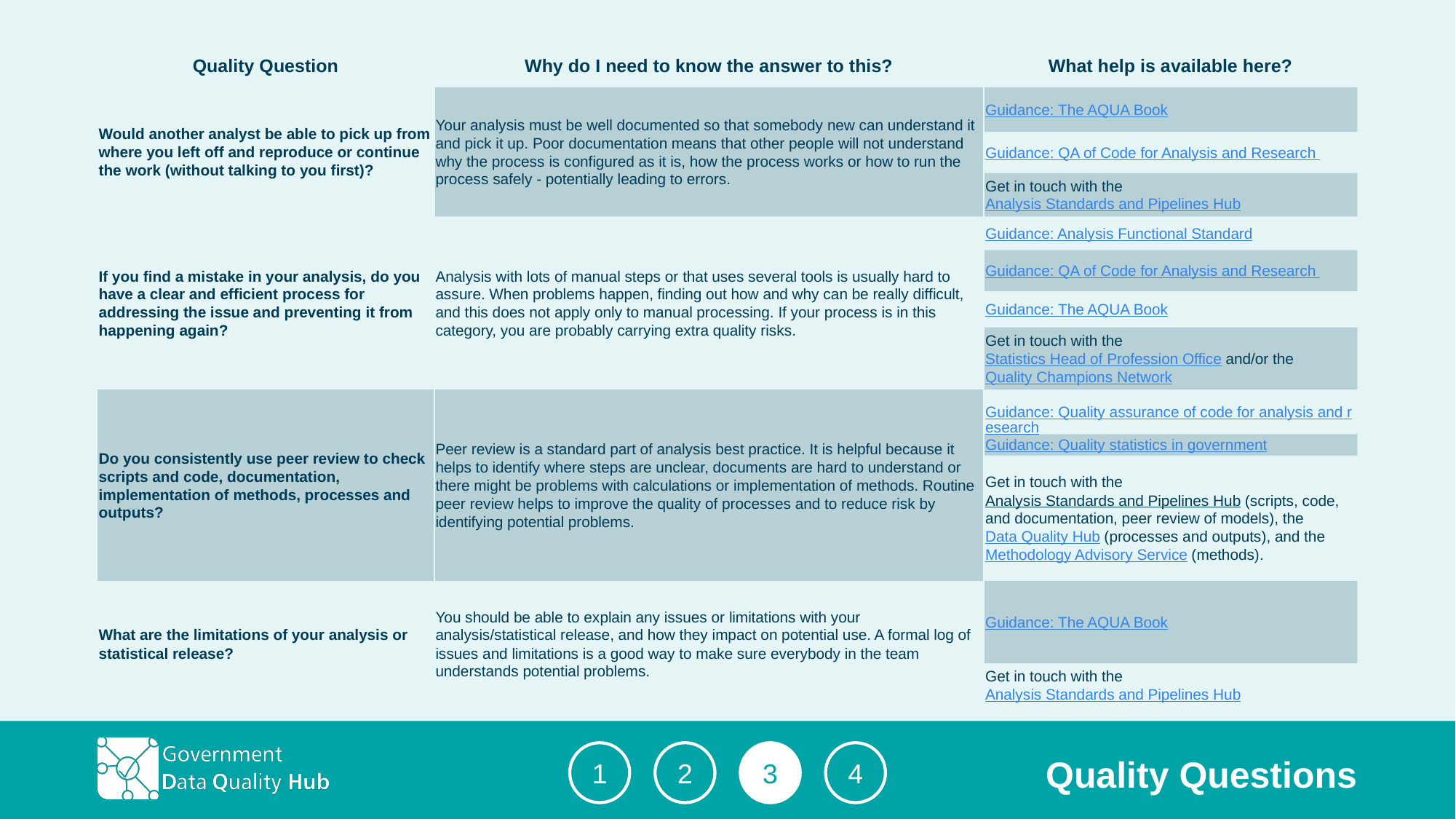

| Quality Question | Why do I need to know the answer to this? | What help is available here? |
| --- | --- | --- |
| Would another analyst be able to pick up from where you left off and reproduce or continue the work (without talking to you first)? | Your analysis must be well documented so that somebody new can understand it and pick it up. Poor documentation means that other people will not understand why the process is configured as it is, how the process works or how to run the process safely - potentially leading to errors. | Guidance: The AQUA Book |
|  |  | Guidance: QA of Code for Analysis and Research |
|  |  | Get in touch with the Analysis Standards and Pipelines Hub |
| If you find a mistake in your analysis, do you have a clear and efficient process for addressing the issue and preventing it from happening again? | Analysis with lots of manual steps or that uses several tools is usually hard to assure. When problems happen, finding out how and why can be really difficult, and this does not apply only to manual processing. If your process is in this category, you are probably carrying extra quality risks. | Guidance: Analysis Functional Standard |
|  |  | Guidance: QA of Code for Analysis and Research |
|  |  | Guidance: The AQUA Book |
|  |  | Get in touch with the Statistics Head of Profession Office and/or the Quality Champions Network |
| Do you consistently use peer review to check scripts and code, documentation, implementation of methods, processes and outputs? | Peer review is a standard part of analysis best practice. It is helpful because it helps to identify where steps are unclear, documents are hard to understand or there might be problems with calculations or implementation of methods. Routine peer review helps to improve the quality of processes and to reduce risk by identifying potential problems. | Guidance: Quality assurance of code for analysis and research |
|  |  | Guidance: Quality statistics in government |
|  |  | Get in touch with the Analysis Standards and Pipelines Hub (scripts, code, and documentation, peer review of models), the Data Quality Hub (processes and outputs), and the Methodology Advisory Service (methods). |
| What are the limitations of your analysis or statistical release? | You should be able to explain any issues or limitations with your analysis/statistical release, and how they impact on potential use. A formal log of issues and limitations is a good way to make sure everybody in the team understands potential problems. | Guidance: The AQUA Book |
|  |  | Get in touch with the Analysis Standards and Pipelines Hub |

1
2
3
4
Quality Questions